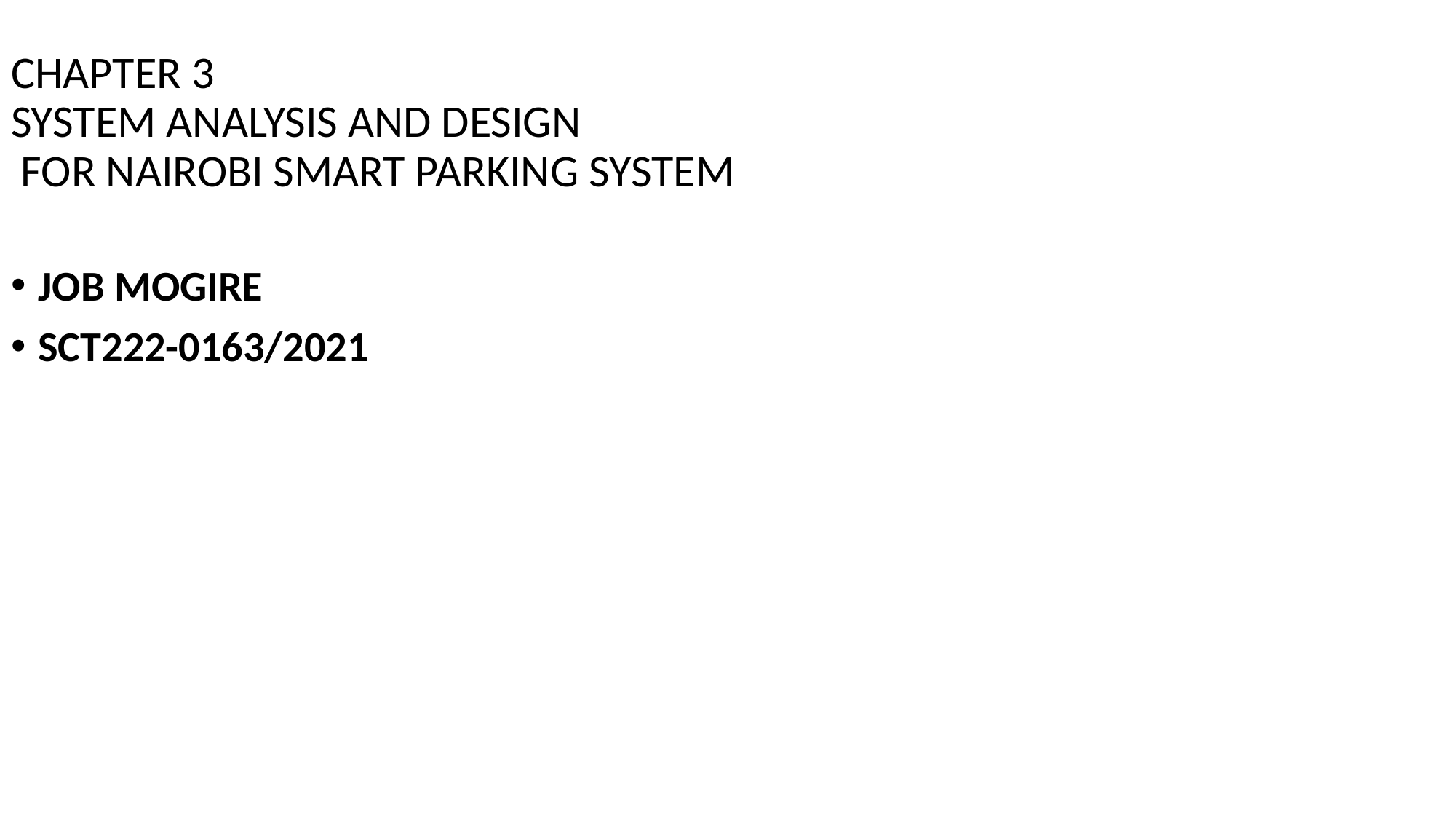

# CHAPTER 3 SYSTEM ANALYSIS AND DESIGN FOR NAIROBI SMART PARKING SYSTEM
JOB MOGIRE
SCT222-0163/2021